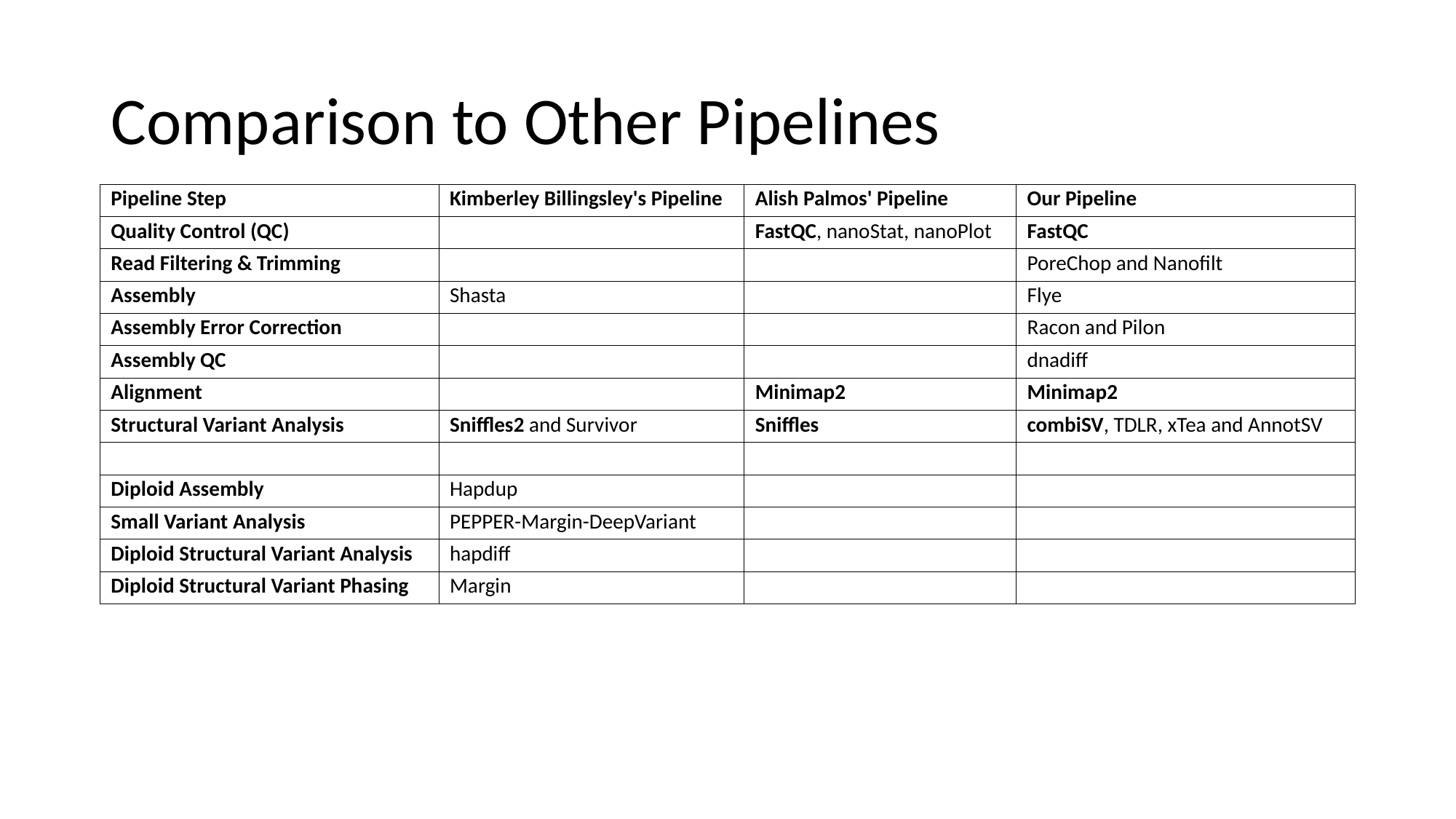

# Comparison to Other Pipelines
| Pipeline Step | Kimberley Billingsley's Pipeline | Alish Palmos' Pipeline | Our Pipeline |
| --- | --- | --- | --- |
| Quality Control (QC) |  | FastQC, nanoStat, nanoPlot | FastQC |
| Read Filtering & Trimming |  |  | PoreChop and Nanofilt |
| Assembly | Shasta |  | Flye |
| Assembly Error Correction |  |  | Racon and Pilon |
| Assembly QC |  |  | dnadiff |
| Alignment |  | Minimap2 | Minimap2 |
| Structural Variant Analysis | Sniffles2 and Survivor | Sniffles | combiSV, TDLR, xTea and AnnotSV |
|  |  |  |  |
| Diploid Assembly | Hapdup |  |  |
| Small Variant Analysis | PEPPER-Margin-DeepVariant |  |  |
| Diploid Structural Variant Analysis | hapdiff |  |  |
| Diploid Structural Variant Phasing | Margin |  |  |